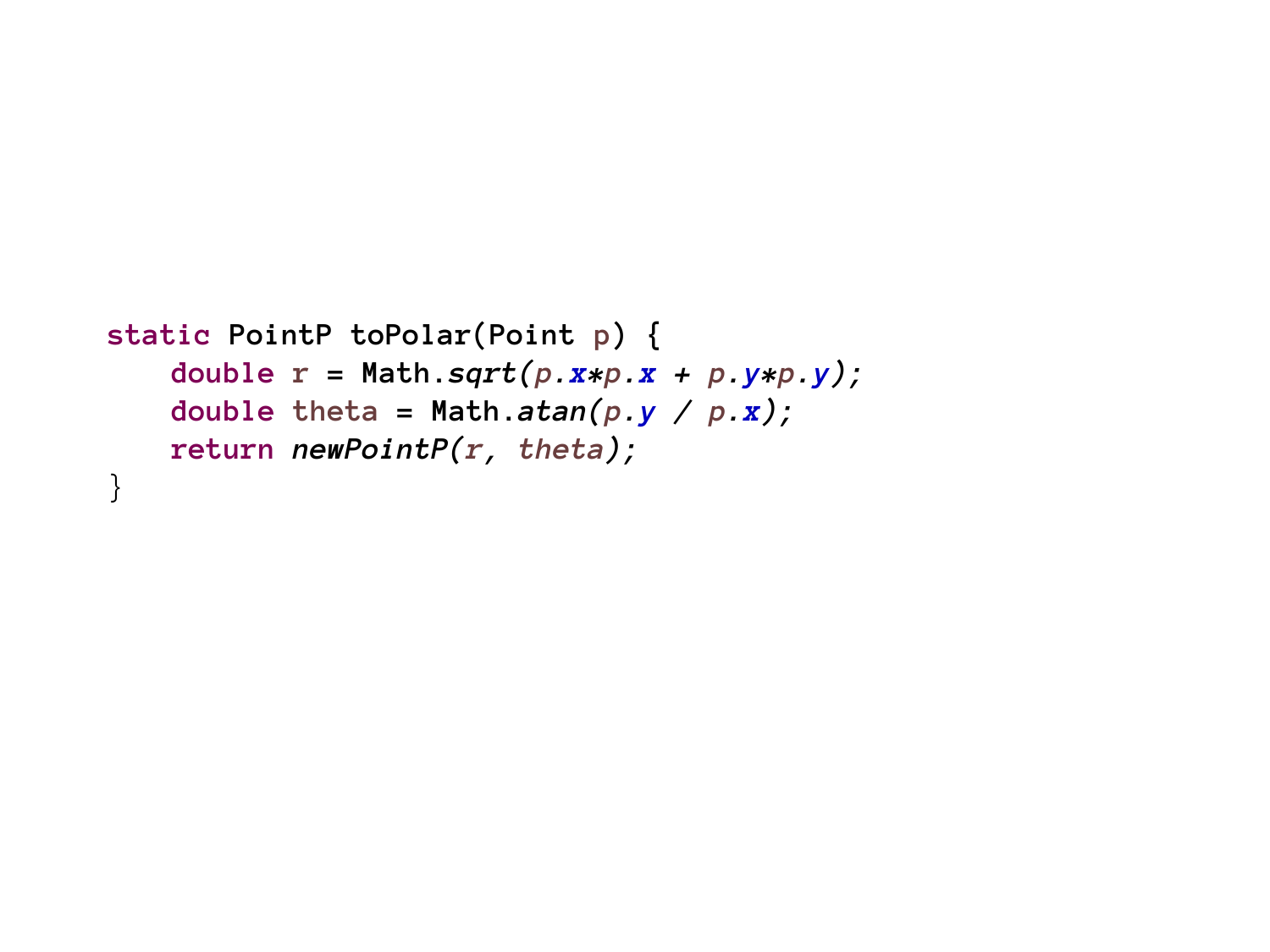

static PointP toPolar(Point p) {
double r = Math.sqrt(p.x*p.x + p.y*p.y);
double theta = Math.atan(p.y / p.x);
return newPointP(r, theta);
}